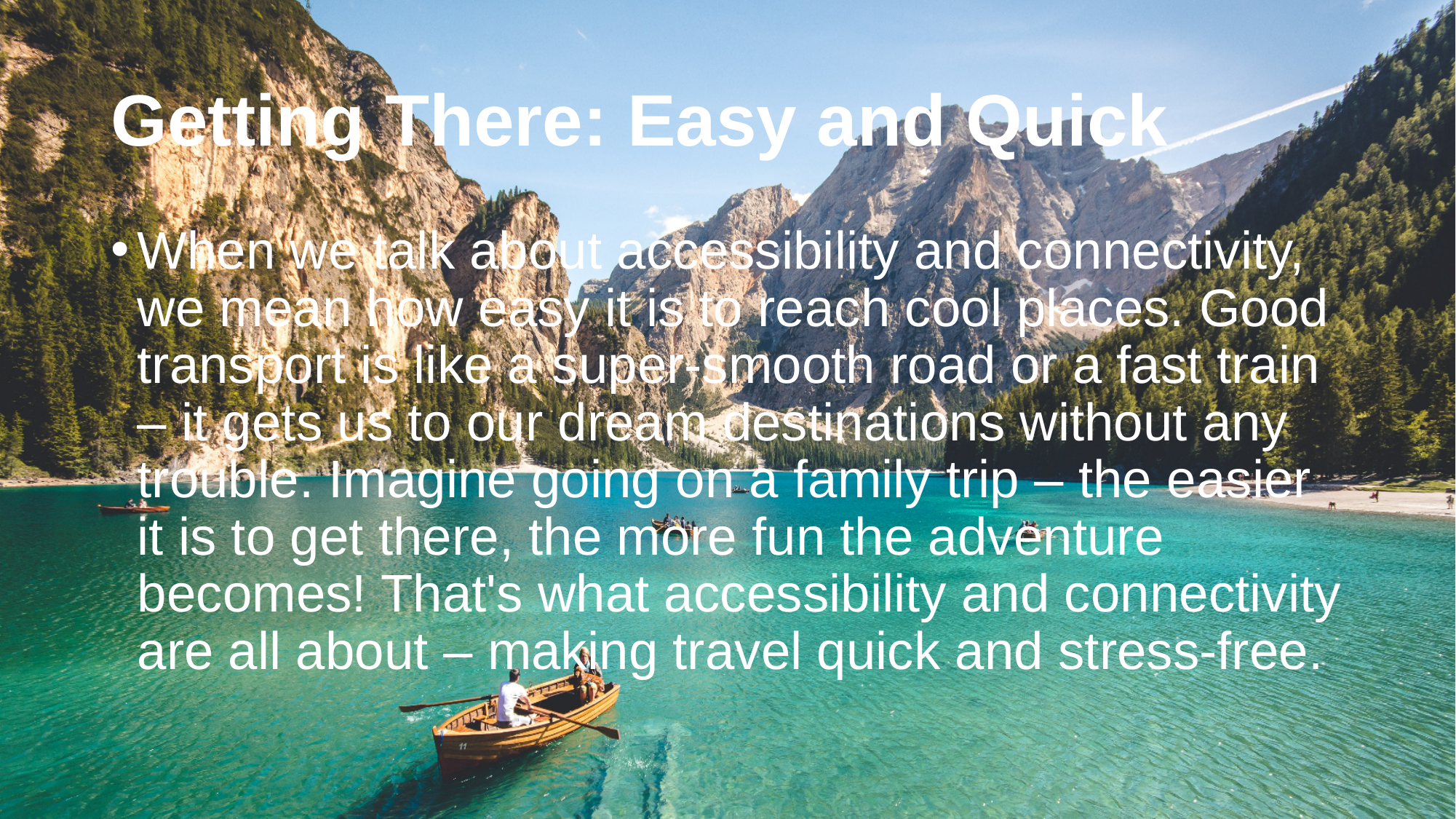

# Getting There: Easy and Quick
When we talk about accessibility and connectivity, we mean how easy it is to reach cool places. Good transport is like a super-smooth road or a fast train – it gets us to our dream destinations without any trouble. Imagine going on a family trip – the easier it is to get there, the more fun the adventure becomes! That's what accessibility and connectivity are all about – making travel quick and stress-free.